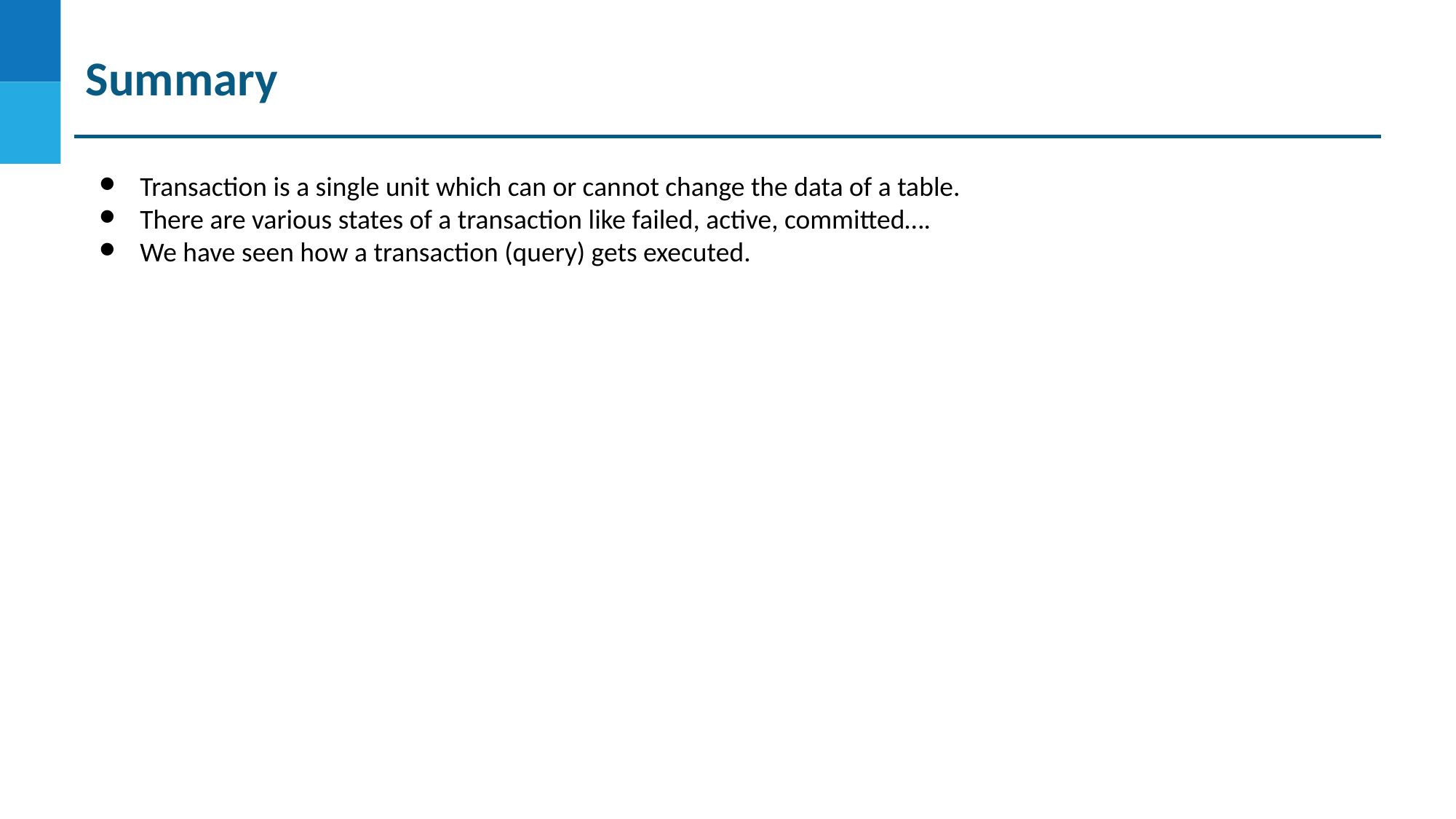

# Summary
Transaction is a single unit which can or cannot change the data of a table.
There are various states of a transaction like failed, active, committed….
We have seen how a transaction (query) gets executed.
DO NOT WRITE ANYTHING
HERE. LEAVE THIS SPACE FOR
 WEBCAM